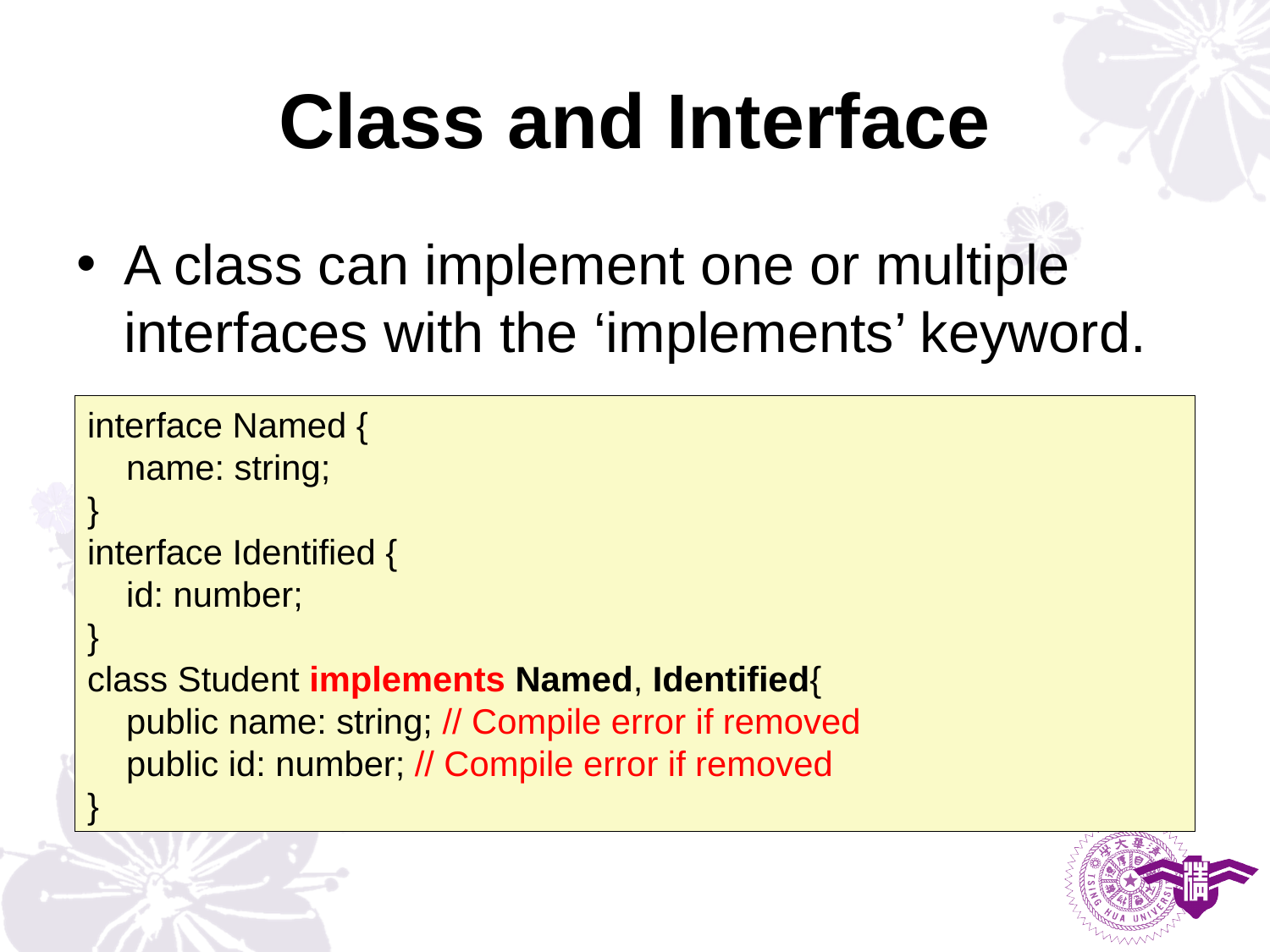

# Class and Interface
A class can implement one or multiple interfaces with the ‘implements’ keyword.
interface Named {
    name: string;
}
interface Identified {
    id: number;
}
class Student implements Named, Identified{
    public name: string; // Compile error if removed
    public id: number; // Compile error if removed
}